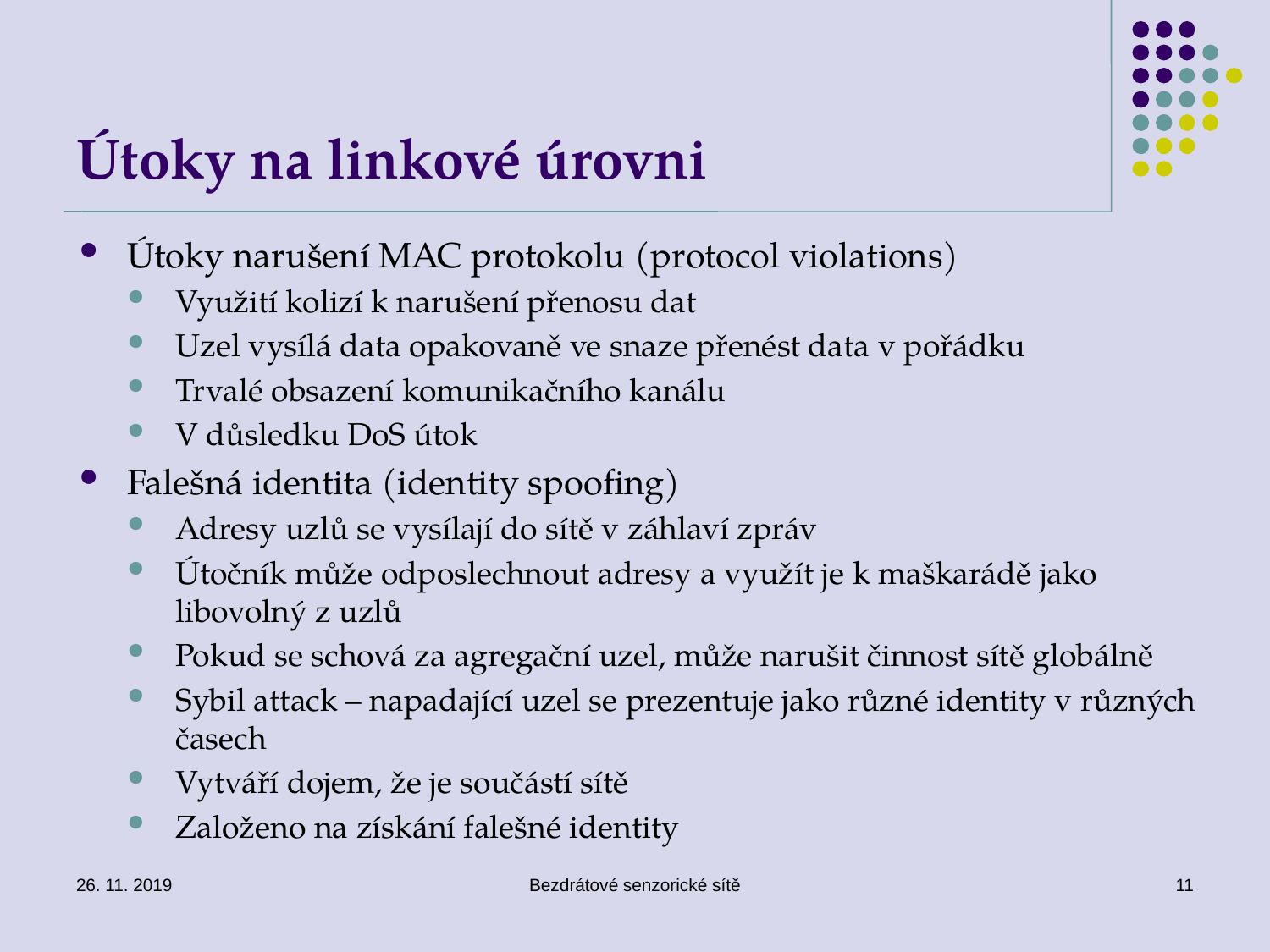

# Útoky na linkové úrovni
Útoky narušení MAC protokolu (protocol violations)
Využití kolizí k narušení přenosu dat
Uzel vysílá data opakovaně ve snaze přenést data v pořádku
Trvalé obsazení komunikačního kanálu
V důsledku DoS útok
Falešná identita (identity spoofing)
Adresy uzlů se vysílají do sítě v záhlaví zpráv
Útočník může odposlechnout adresy a využít je k maškarádě jako libovolný z uzlů
Pokud se schová za agregační uzel, může narušit činnost sítě globálně
Sybil attack – napadající uzel se prezentuje jako různé identity v různých časech
Vytváří dojem, že je součástí sítě
Založeno na získání falešné identity

26. 11. 2019
Bezdrátové senzorické sítě
11